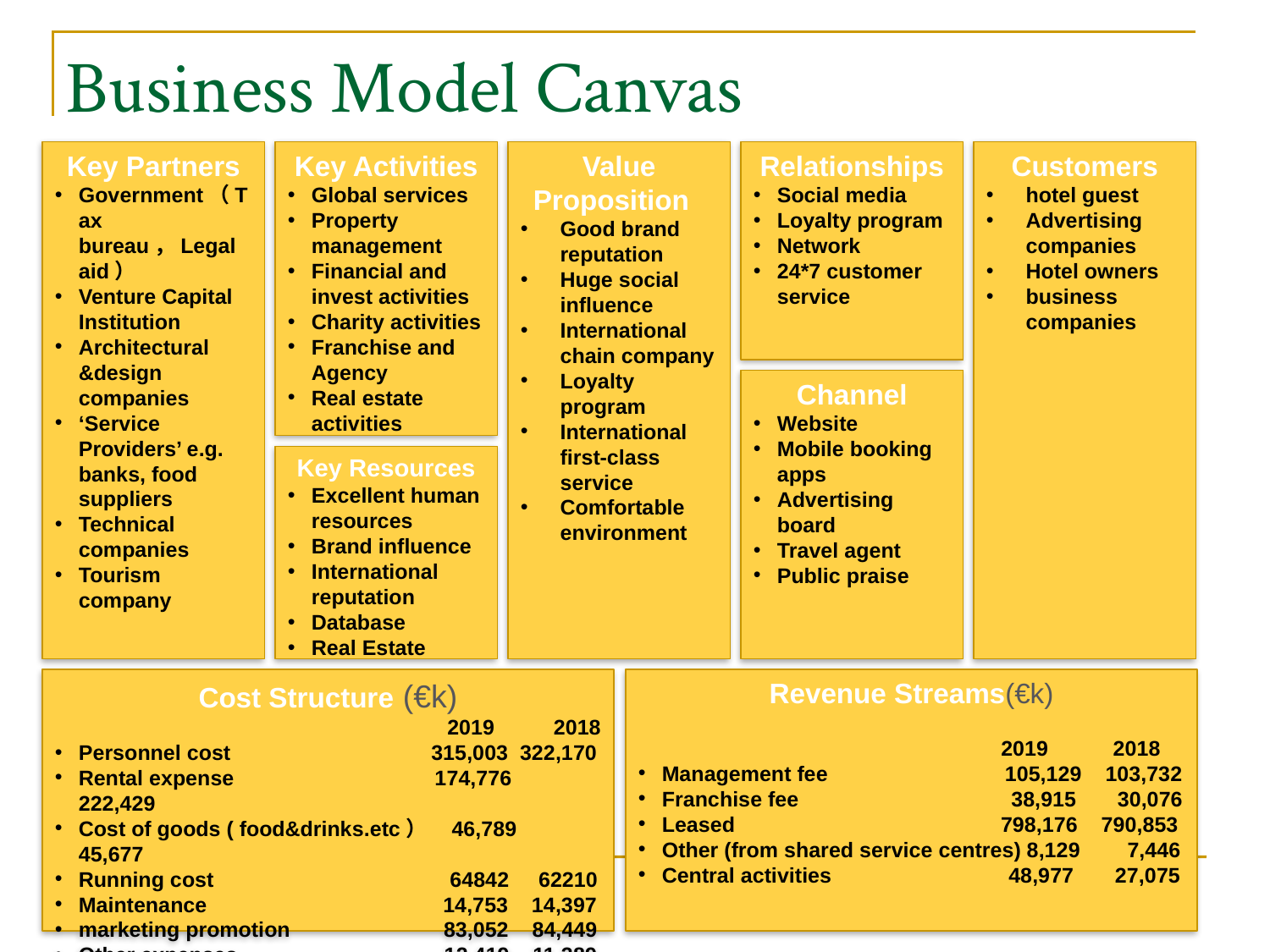

# Business Model Canvas
Relationships
Social media
Loyalty program
Network
24*7 customer service

Key Partners
Government（Tax bureau，Legal aid）
Venture Capital Institution
Architectural &design companies
‘Service Providers’ e.g. banks, food suppliers
Technical companies
Tourism company

Value Proposition
Good brand reputation
Huge social influence
International chain company
Loyalty program
International first-class service
Comfortable environment

Customers
hotel guest
Advertising companies
Hotel owners
business companies

Key Activities
Global services
Property management
Financial and invest activities
Charity activities
Franchise and Agency
Real estate activities
Channel
Website
Mobile booking apps
Advertising board
Travel agent
Public praise

Key Resources
Excellent human resources
Brand influence
International reputation
Database
Real Estate

Cost Structure (€k)
2019          2018
Personnel cost                                  315,003  322,170
Rental expense                                  174,776  222,429
Cost of goods ( food&drinks.etc）    46,789    45,677
Running cost                                        64842     62210
Maintenance                                        14,753    14,397
marketing promotion                          83,052    84,449
Other expenses                                   12,419    11,389
Revenue Streams(€k)

                                                           2019           2018
Management fee                              105,129    103,732
Franchise fee                                    38,915       30,076
Leased                                             798,176    790,853
Other (from shared service centres) 8,129        7,446
Central activities                              48,977       27,075